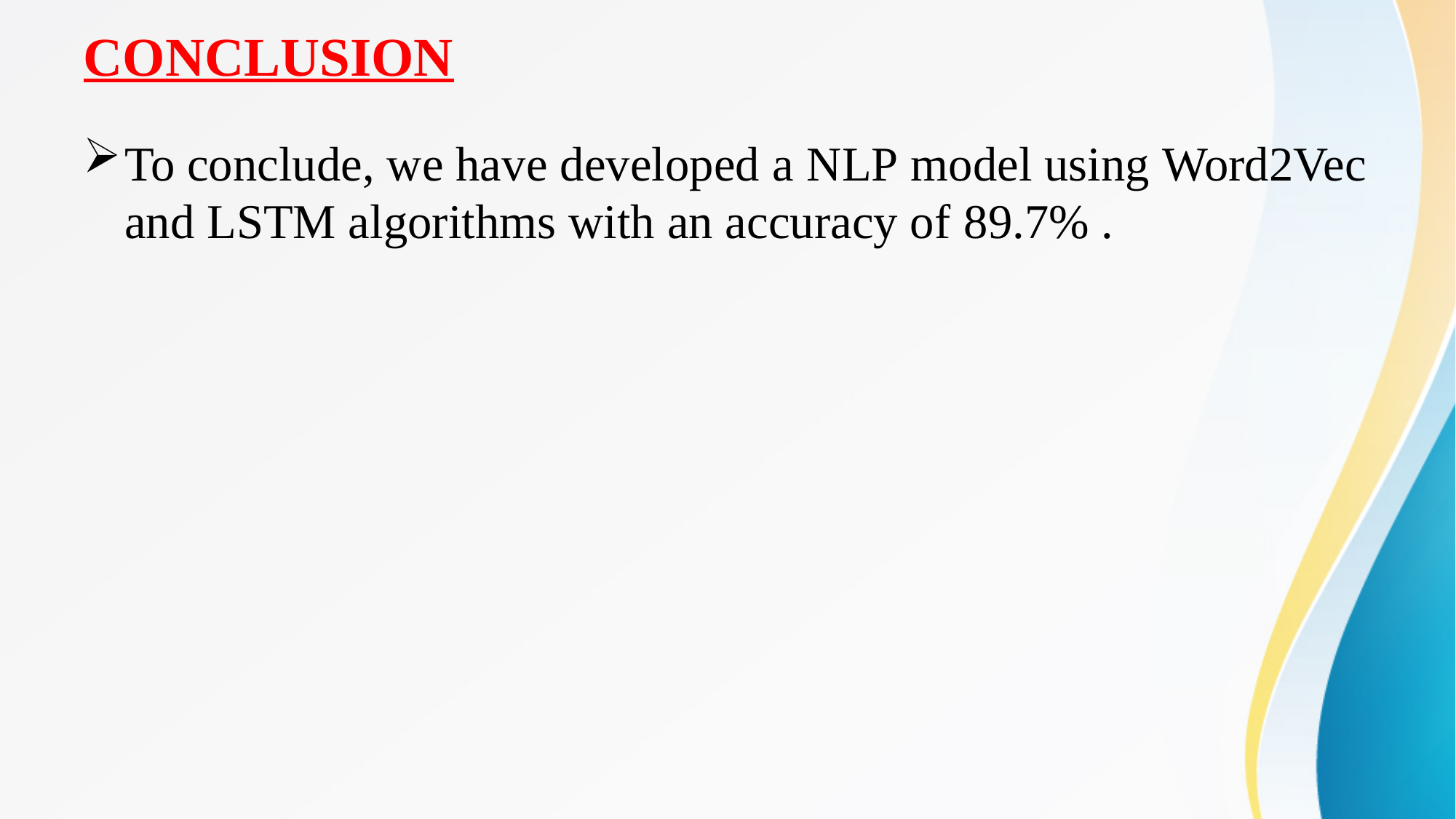

# CONCLUSION
To conclude, we have developed a NLP model using Word2Vec and LSTM algorithms with an accuracy of 89.7% .